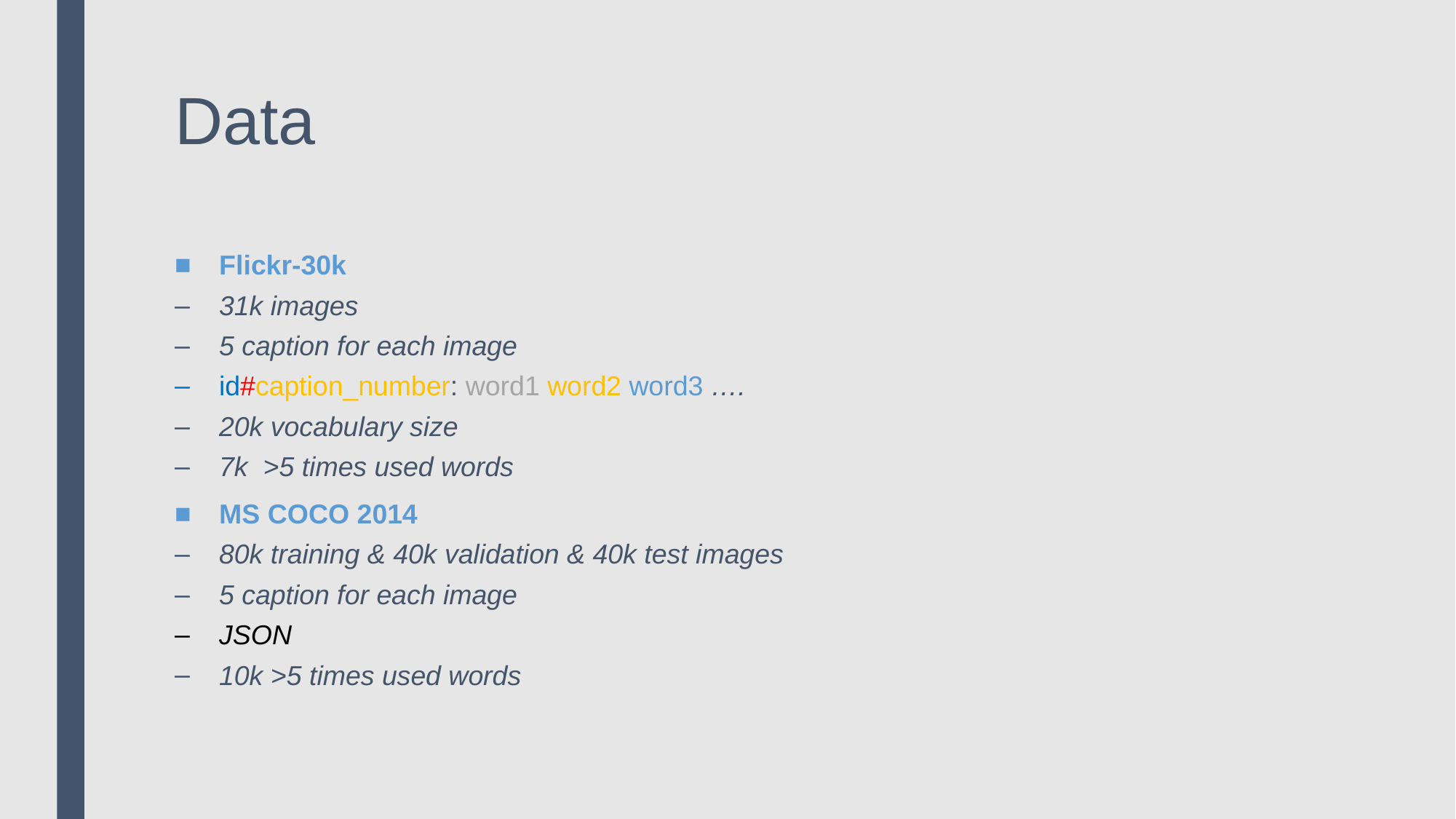

# Data
Flickr-30k
31k images
5 caption for each image
id#caption_number: word1 word2 word3 ….
20k vocabulary size
7k  >5 times used words
MS COCO 2014
80k training & 40k validation & 40k test images
5 caption for each image
JSON
10k >5 times used words